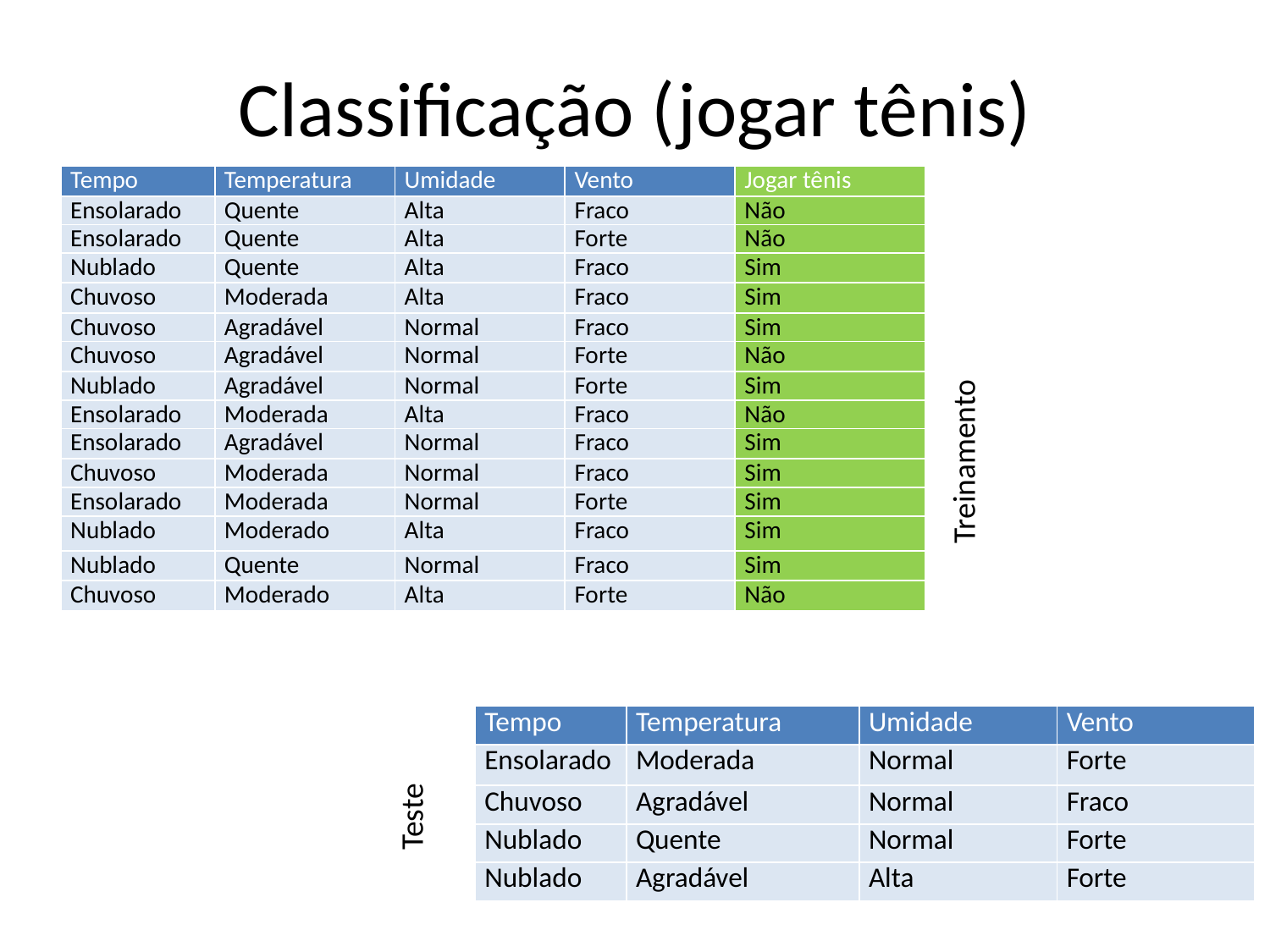

# Classificação (jogar tênis)
| Tempo | Temperatura | Umidade | Vento | Jogar tênis |
| --- | --- | --- | --- | --- |
| Ensolarado | Quente | Alta | Fraco | Não |
| Ensolarado | Quente | Alta | Forte | Não |
| Nublado | Quente | Alta | Fraco | Sim |
| Chuvoso | Moderada | Alta | Fraco | Sim |
| Chuvoso | Agradável | Normal | Fraco | Sim |
| Chuvoso | Agradável | Normal | Forte | Não |
| Nublado | Agradável | Normal | Forte | Sim |
| Ensolarado | Moderada | Alta | Fraco | Não |
| Ensolarado | Agradável | Normal | Fraco | Sim |
| Chuvoso | Moderada | Normal | Fraco | Sim |
| Ensolarado | Moderada | Normal | Forte | Sim |
| Nublado | Moderado | Alta | Fraco | Sim |
| Nublado | Quente | Normal | Fraco | Sim |
| Chuvoso | Moderado | Alta | Forte | Não |
Treinamento
| Tempo | Temperatura | Umidade | Vento |
| --- | --- | --- | --- |
| Ensolarado | Moderada | Normal | Forte |
| Chuvoso | Agradável | Normal | Fraco |
| Nublado | Quente | Normal | Forte |
| Nublado | Agradável | Alta | Forte |
Teste